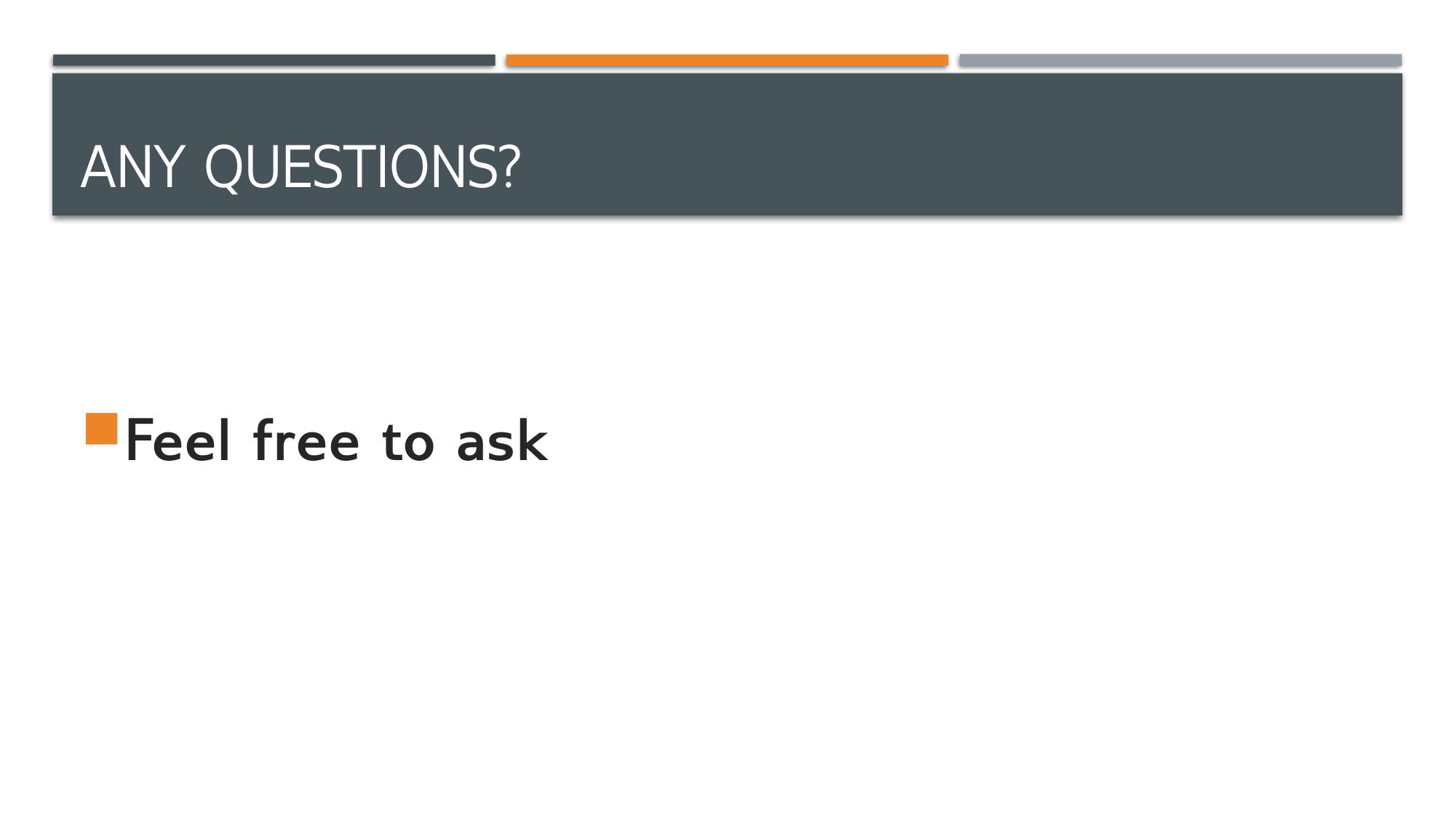

# anY QUESTIONS?
Feel free to ask